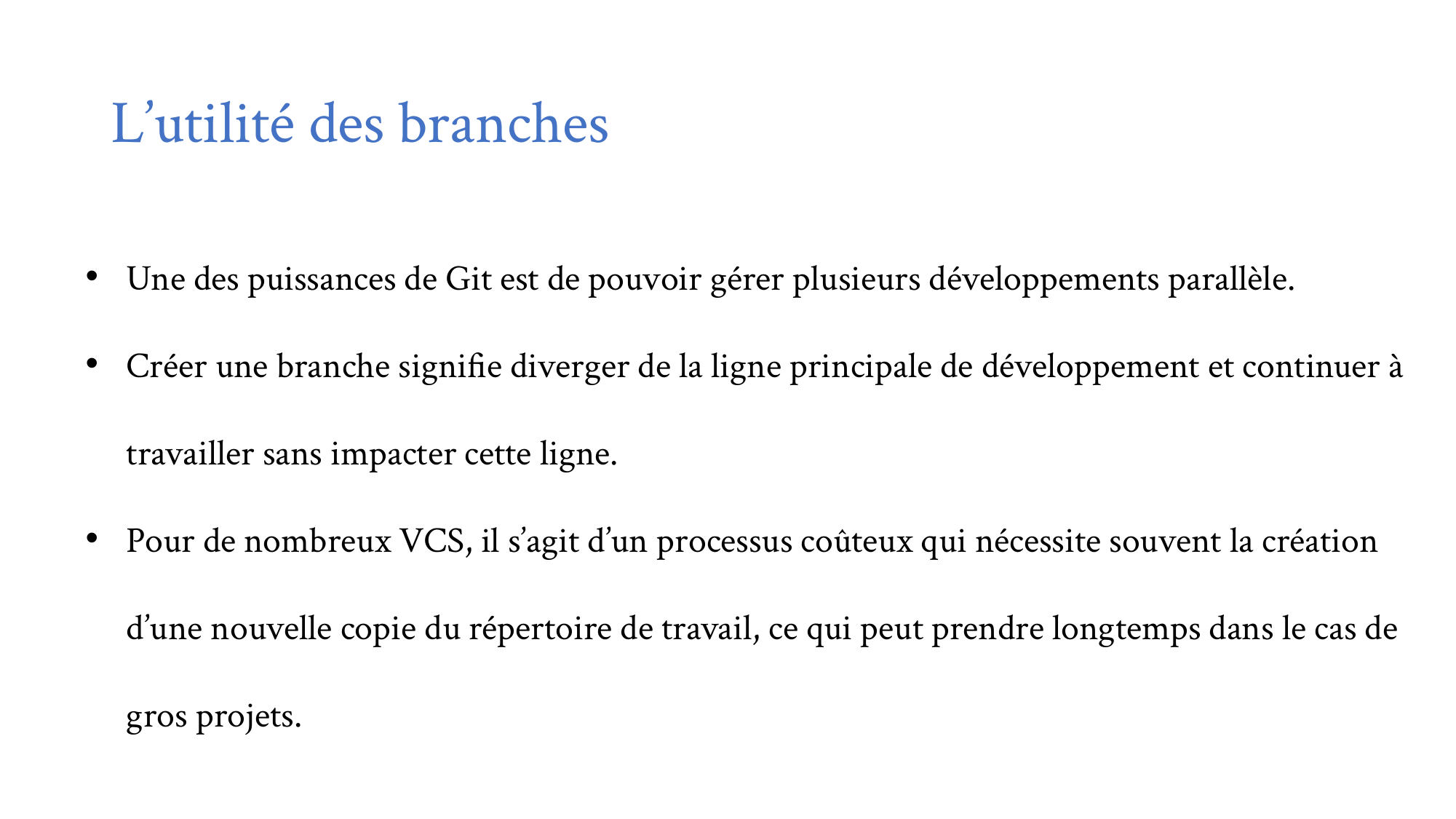

# L’utilité des branches
Une des puissances de Git est de pouvoir gérer plusieurs développements parallèle.
Créer une branche signifie diverger de la ligne principale de développement et continuer à travailler sans impacter cette ligne.
Pour de nombreux VCS, il s’agit d’un processus coûteux qui nécessite souvent la création d’une nouvelle copie du répertoire de travail, ce qui peut prendre longtemps dans le cas de gros projets.